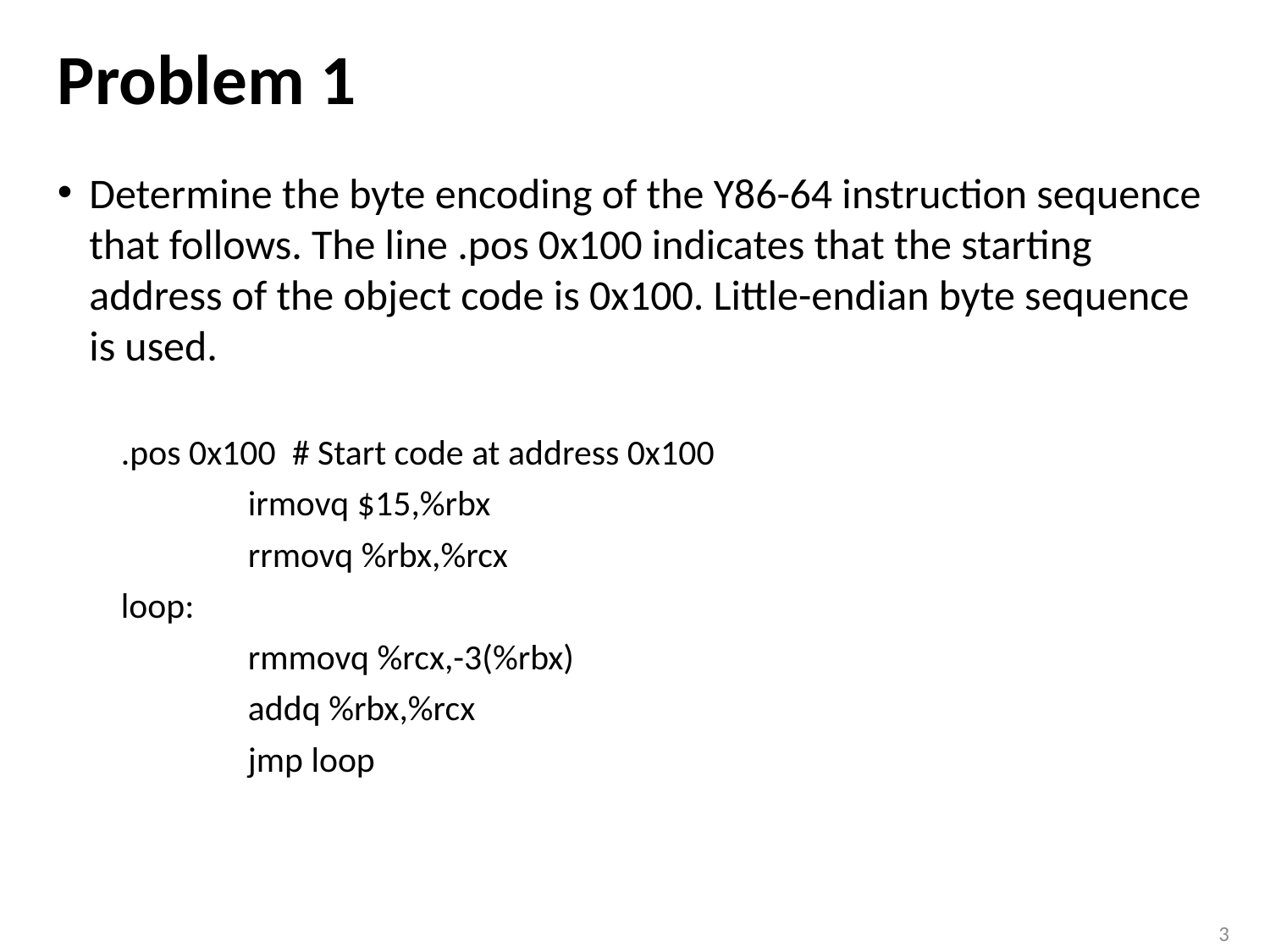

# Problem 1
Determine the byte encoding of the Y86-64 instruction sequence that follows. The line .pos 0x100 indicates that the starting address of the object code is 0x100. Little-endian byte sequence is used.

.pos 0x100  # Start code at address 0x100
	irmovq $15,%rbx
	rrmovq %rbx,%rcx
loop:
	rmmovq %rcx,-3(%rbx)
	addq %rbx,%rcx
	jmp loop
3